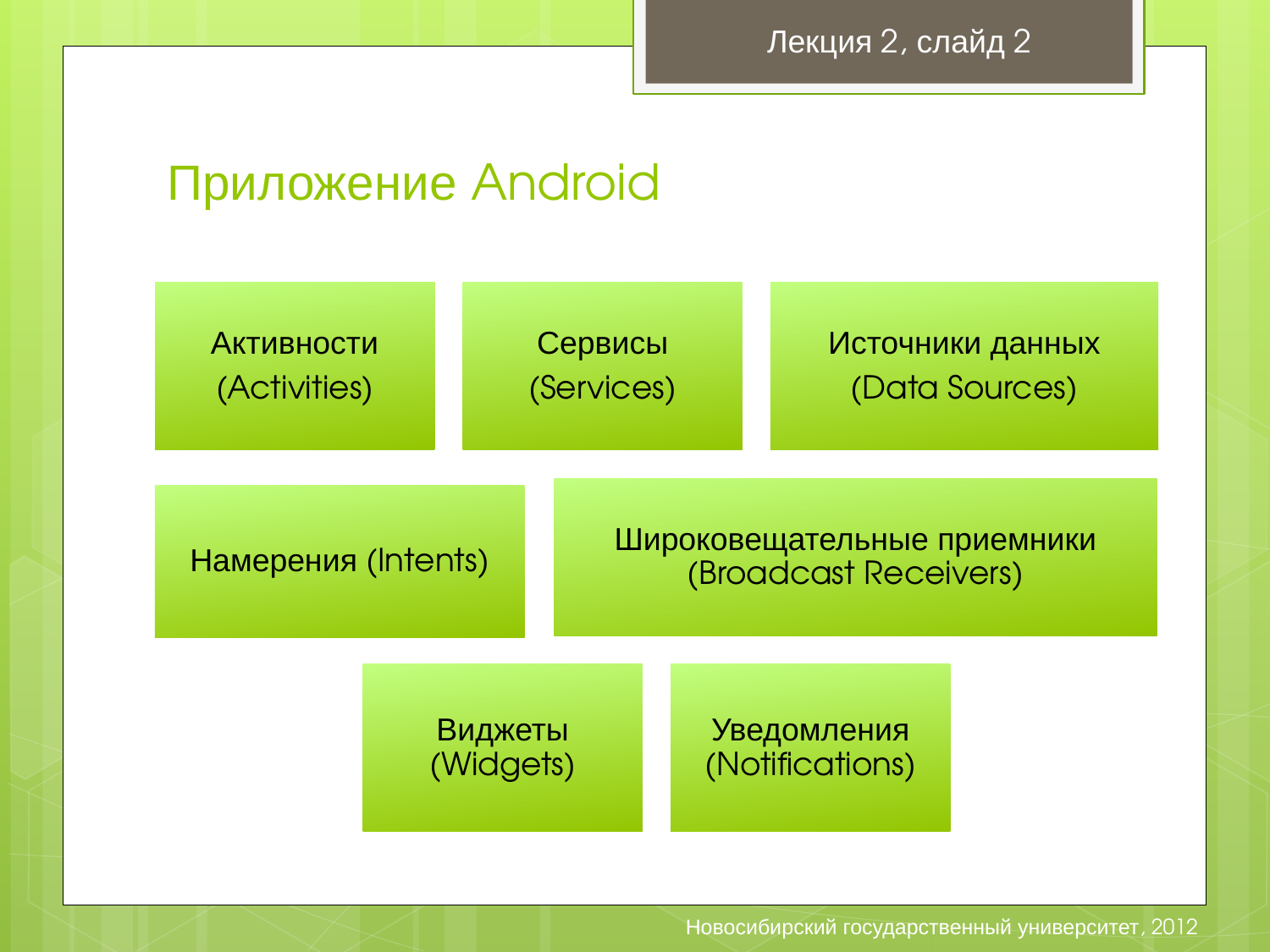

Лекция 2, слайд 2
# Приложение Android
Активности
(Activities)
Сервисы
(Services)
Источники данных
(Data Sources)
Намерения (Intents)
Широковещательные приемники (Broadcast Receivers)
Виджеты (Widgets)
Уведомления (Notifications)

Новосибирский государственный университет, 2012